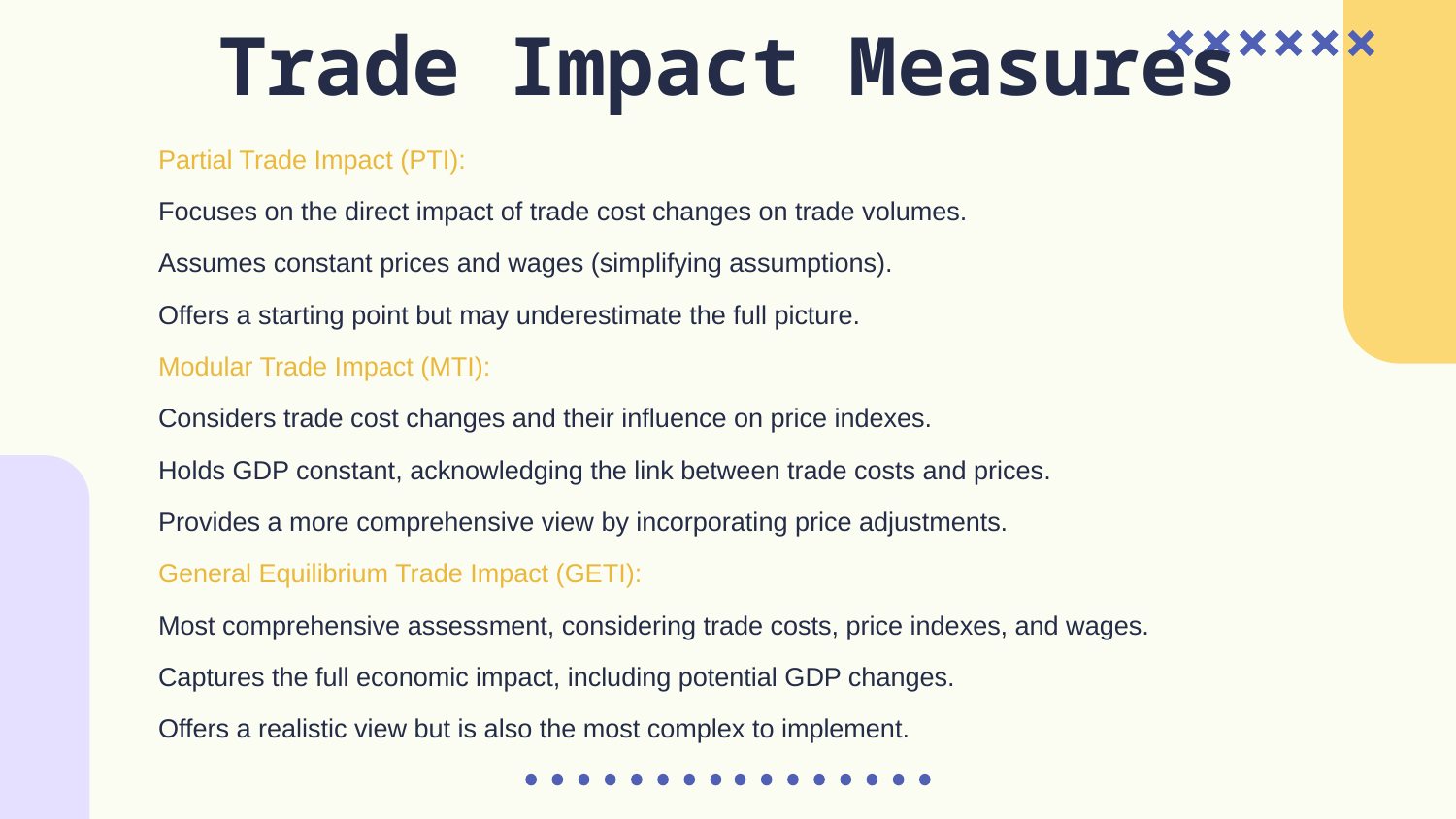

# Trade Impact Measures
Partial Trade Impact (PTI):
Focuses on the direct impact of trade cost changes on trade volumes.
Assumes constant prices and wages (simplifying assumptions).
Offers a starting point but may underestimate the full picture.
Modular Trade Impact (MTI):
Considers trade cost changes and their influence on price indexes.
Holds GDP constant, acknowledging the link between trade costs and prices.
Provides a more comprehensive view by incorporating price adjustments.
General Equilibrium Trade Impact (GETI):
Most comprehensive assessment, considering trade costs, price indexes, and wages.
Captures the full economic impact, including potential GDP changes.
Offers a realistic view but is also the most complex to implement.